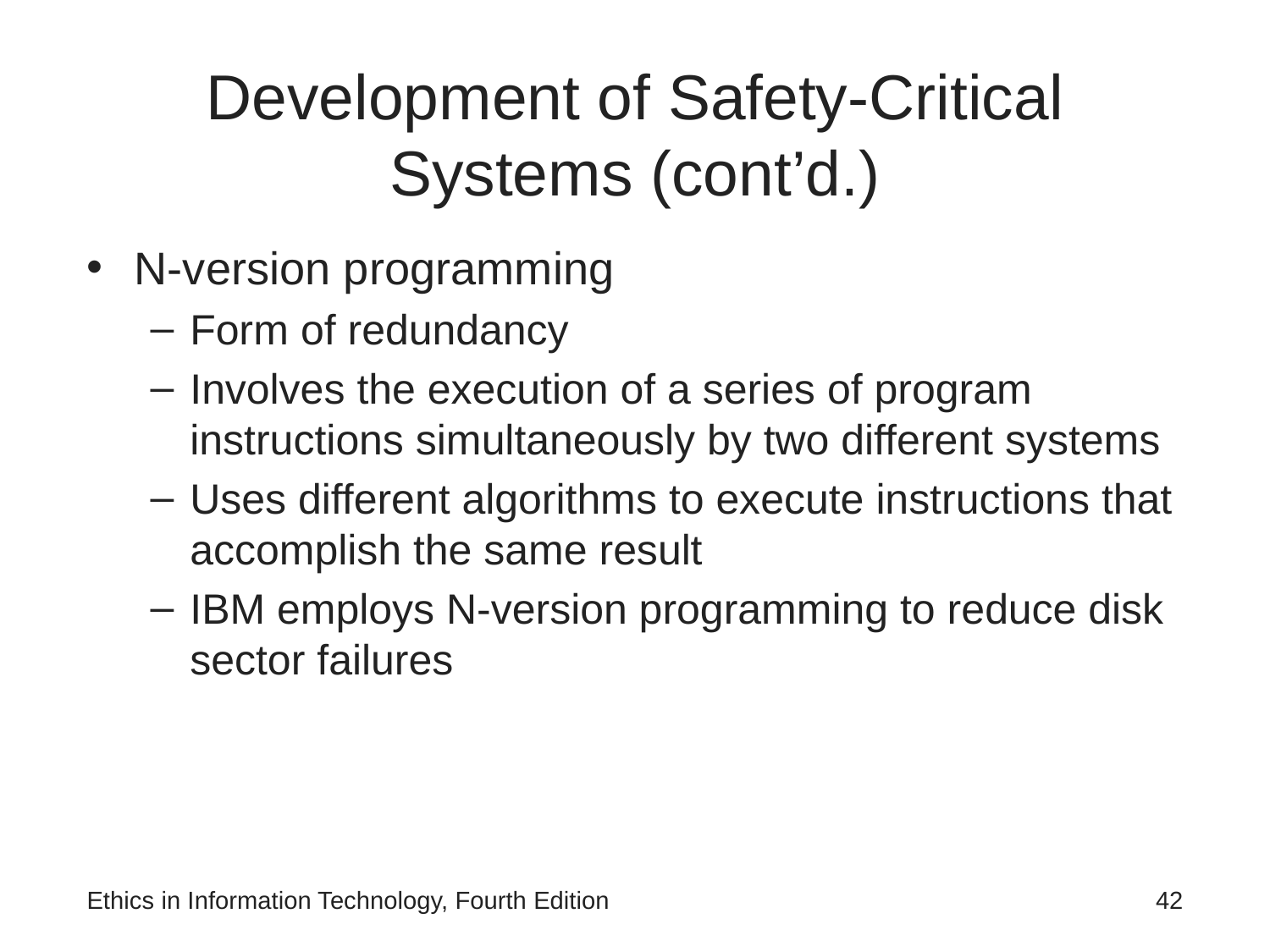

# Development of Safety-Critical Systems (cont’d.)
N-version programming
Form of redundancy
Involves the execution of a series of program instructions simultaneously by two different systems
Uses different algorithms to execute instructions that accomplish the same result
IBM employs N-version programming to reduce disk sector failures

Ethics in Information Technology, Fourth Edition
42